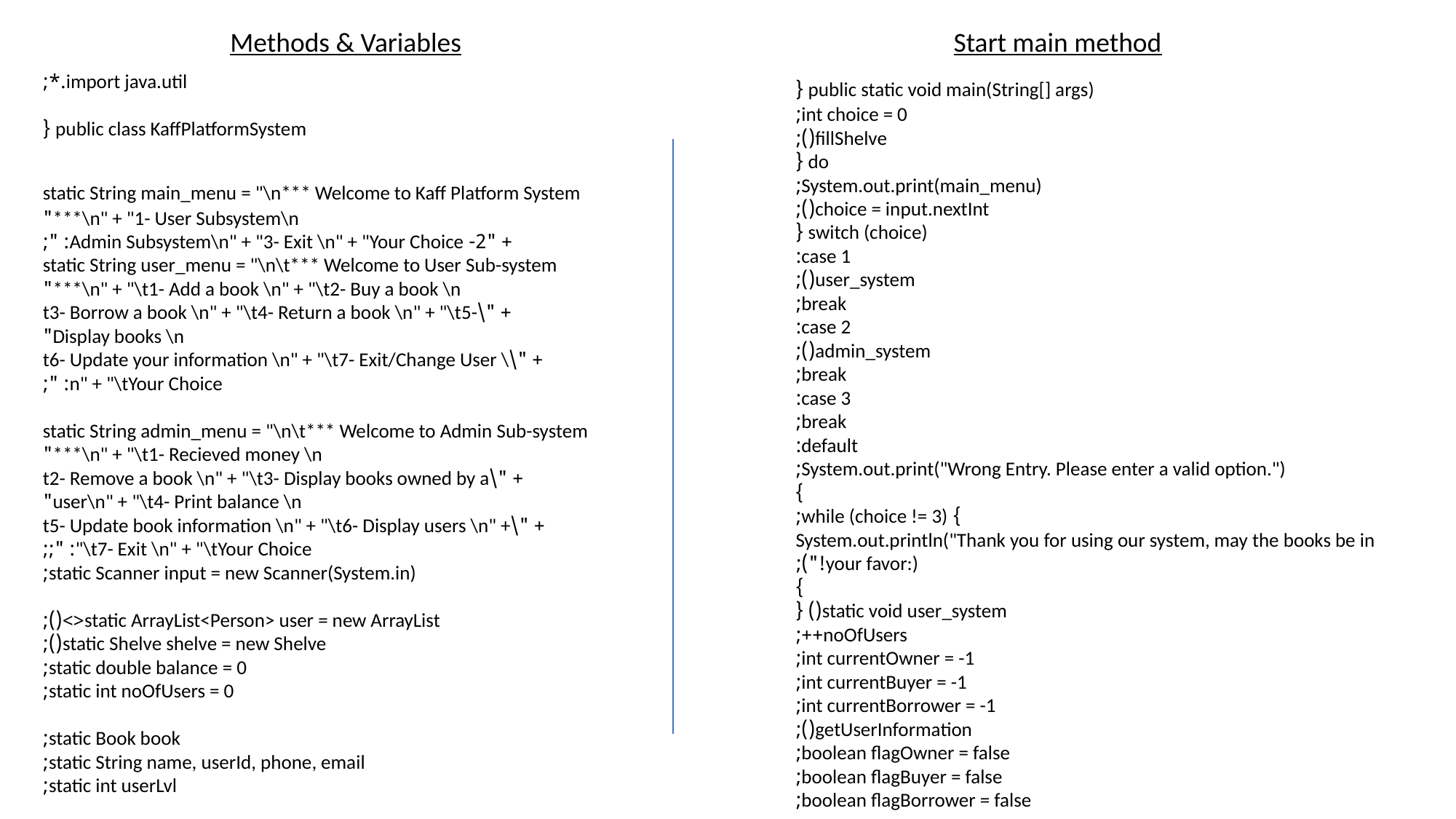

Methods & Variables
Start main method
import java.util.*;

public class KaffPlatformSystem {

    static String main_menu = "\n*** Welcome to Kaff Platform System ***\n" + "1- User Subsystem\n"
            + "2- Admin Subsystem\n" + "3- Exit \n" + "Your Choice: ";
    static String user_menu = "\n\t*** Welcome to User Sub-system ***\n" + "\t1- Add a book \n" + "\t2- Buy a book \n"
            + "\t3- Borrow a book \n" + "\t4- Return a book \n" + "\t5- Display books \n"
            + "\t6- Update your information \n" + "\t7- Exit/Change User \n" + "\tYour Choice: ";

    static String admin_menu = "\n\t*** Welcome to Admin Sub-system ***\n" + "\t1- Recieved money \n"
            + "\t2- Remove a book \n" + "\t3- Display books owned by a user\n" + "\t4- Print balance \n"
            + "\t5- Update book information \n" + "\t6- Display users \n" + "\t7- Exit \n" + "\tYour Choice: ";;
    static Scanner input = new Scanner(System.in);

    static ArrayList<Person> user = new ArrayList<>();
    static Shelve shelve = new Shelve();
    static double balance = 0;
    static int noOfUsers = 0;

    static Book book;
    static String name, userId, phone, email;
    static int userLvl;
    public static void main(String[] args) {
        int choice = 0;
        fillShelve();
        do {
            System.out.print(main_menu);
            choice = input.nextInt();
            switch (choice) {
            case 1:
                user_system();
                break;
            case 2:
                admin_system();
                break;
            case 3:
                break;
            default:
                System.out.print("Wrong Entry. Please enter a valid option.");
            }
        } while (choice != 3);
        System.out.println("Thank you for using our system, may the books be in your favor:)!");
    }
        static void user_system() {
        noOfUsers++;
        int currentOwner = -1;
        int currentBuyer = -1;
        int currentBorrower = -1;
         getUserInformation();
         boolean flagOwner = false;
        boolean flagBuyer = false;
        boolean flagBorrower = false;